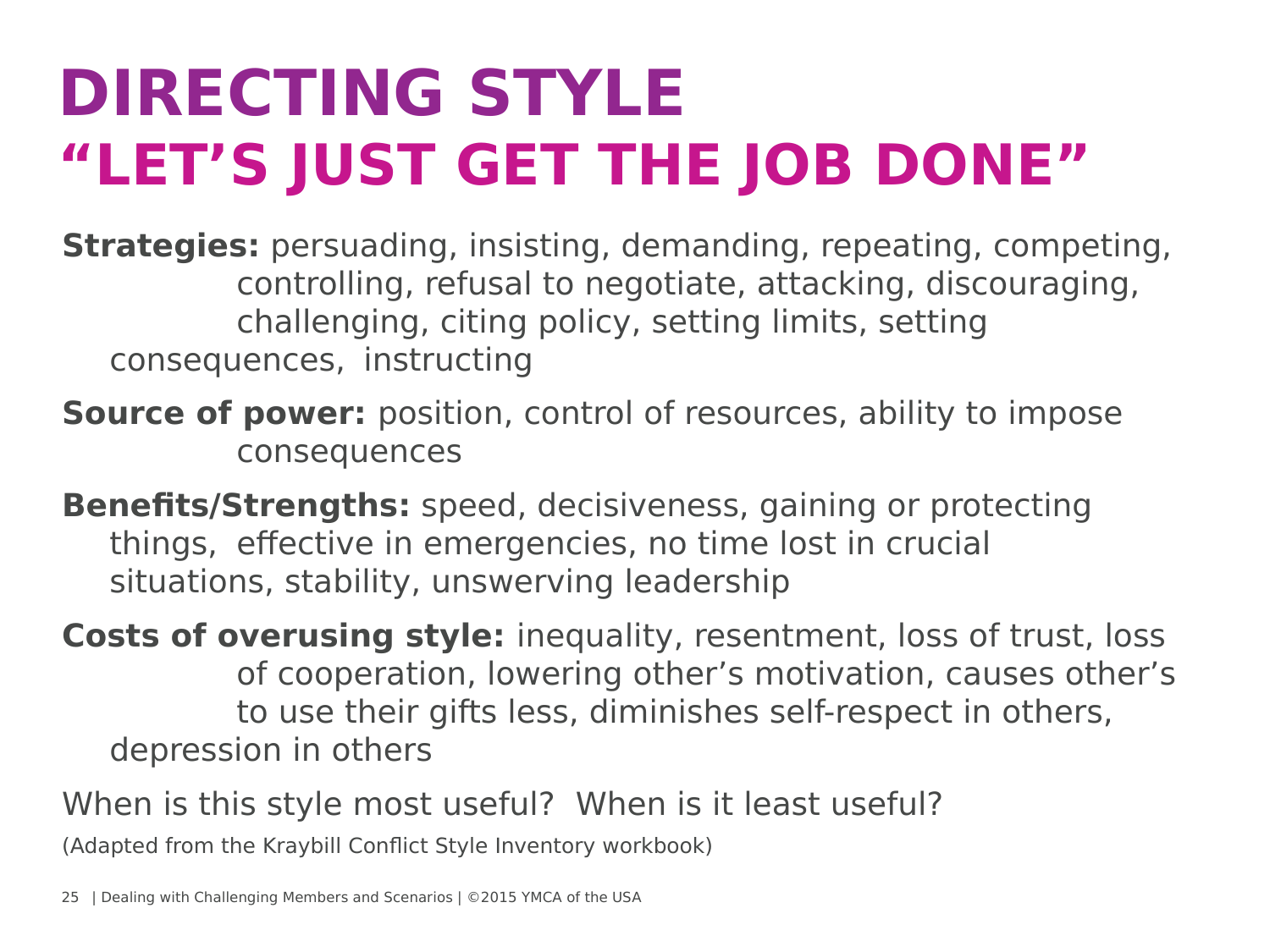

# Directing style “let’s just get the job done”
Strategies: persuading, insisting, demanding, repeating, competing, 	controlling, refusal to negotiate, attacking, discouraging, 	challenging, citing policy, setting limits, setting consequences, 	instructing
Source of power: position, control of resources, ability to impose 	consequences
Benefits/Strengths: speed, decisiveness, gaining or protecting 	things, 	effective in emergencies, no time lost in crucial 	situations, stability, unswerving leadership
Costs of overusing style: inequality, resentment, loss of trust, loss 	of cooperation, lowering other’s motivation, causes other’s 	to use their gifts less, diminishes self-respect in others, 	depression in others
When is this style most useful?  When is it least useful?
(Adapted from the Kraybill Conflict Style Inventory workbook)

25
| Dealing with Challenging Members and Scenarios | ©2015 YMCA of the USA